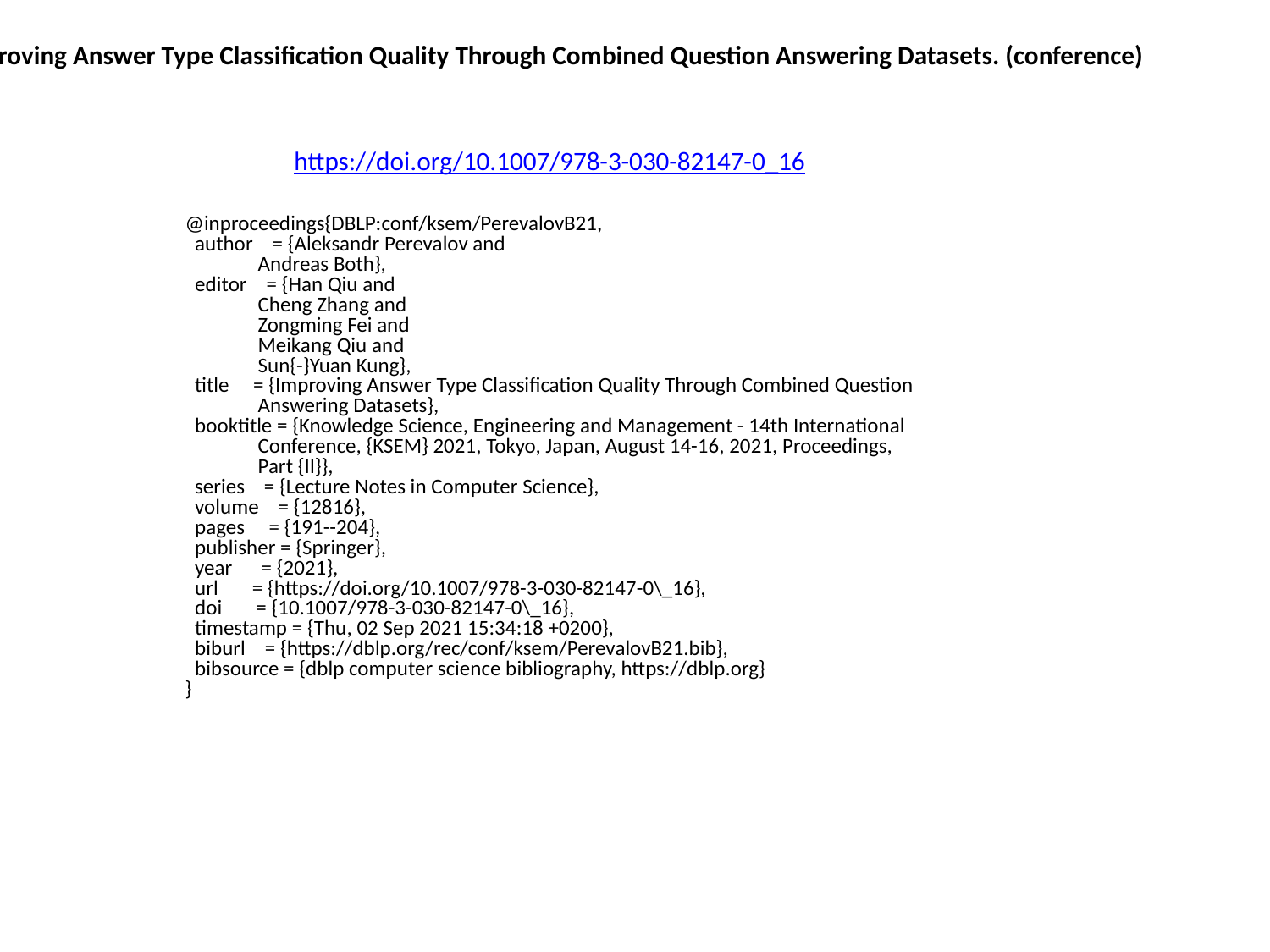

Improving Answer Type Classification Quality Through Combined Question Answering Datasets. (conference)

https://doi.org/10.1007/978-3-030-82147-0_16

@inproceedings{DBLP:conf/ksem/PerevalovB21,
  author    = {Aleksandr Perevalov and
               Andreas Both},
  editor    = {Han Qiu and
               Cheng Zhang and
               Zongming Fei and
               Meikang Qiu and
               Sun{-}Yuan Kung},
  title     = {Improving Answer Type Classification Quality Through Combined Question
               Answering Datasets},
  booktitle = {Knowledge Science, Engineering and Management - 14th International
               Conference, {KSEM} 2021, Tokyo, Japan, August 14-16, 2021, Proceedings,
               Part {II}},
  series    = {Lecture Notes in Computer Science},
  volume    = {12816},
  pages     = {191--204},
  publisher = {Springer},
  year      = {2021},
  url       = {https://doi.org/10.1007/978-3-030-82147-0\_16},
  doi       = {10.1007/978-3-030-82147-0\_16},
  timestamp = {Thu, 02 Sep 2021 15:34:18 +0200},
  biburl    = {https://dblp.org/rec/conf/ksem/PerevalovB21.bib},
  bibsource = {dblp computer science bibliography, https://dblp.org}
}